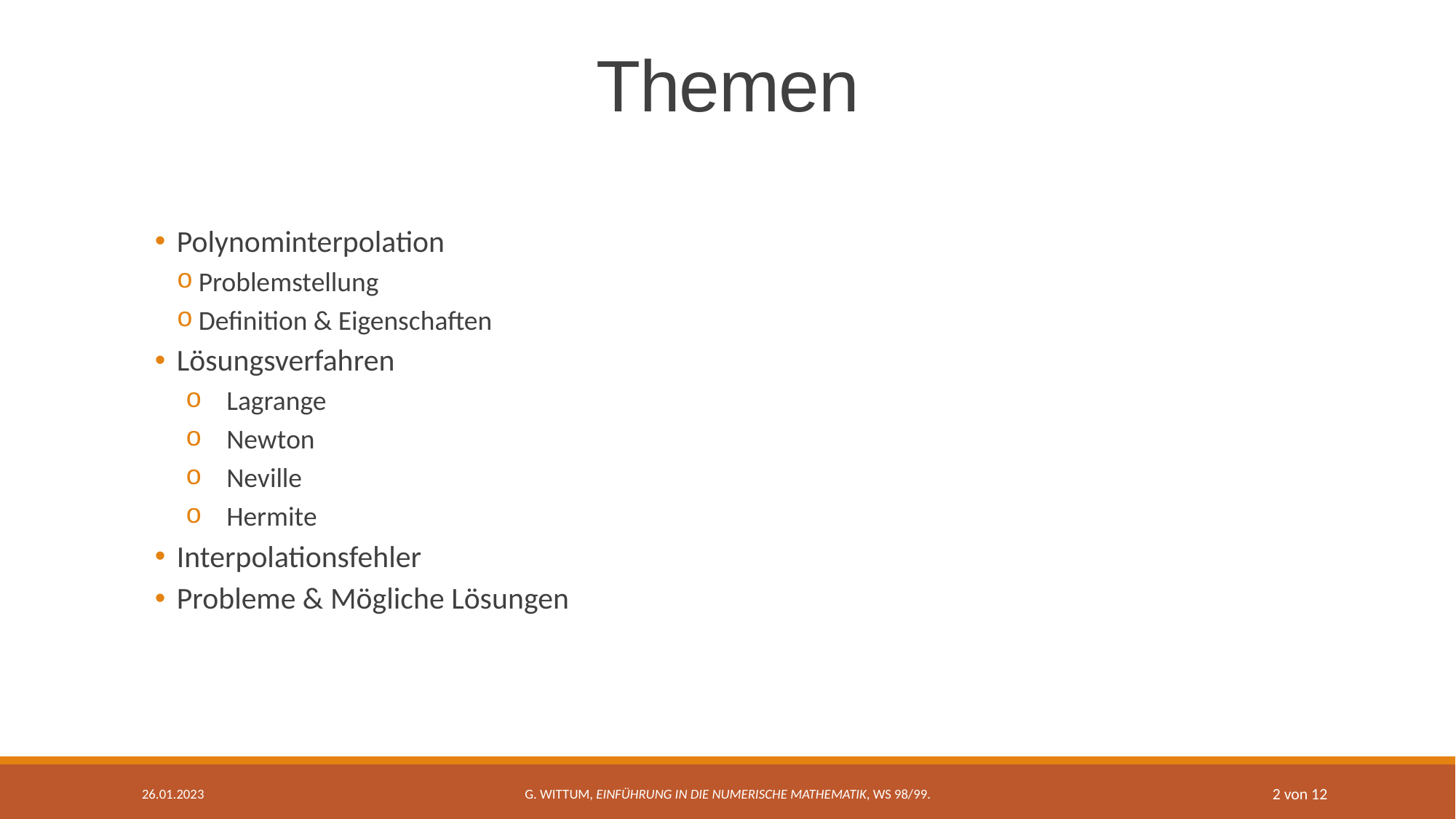

# Themen
Polynominterpolation
Problemstellung
Definition & Eigenschaften
Lösungsverfahren
Lagrange
Newton
Neville
Hermite
Interpolationsfehler
Probleme & Mögliche Lösungen

26.01.2023
G. Wittum, Einführung in die Numerische Mathematik, WS 98/99.
2